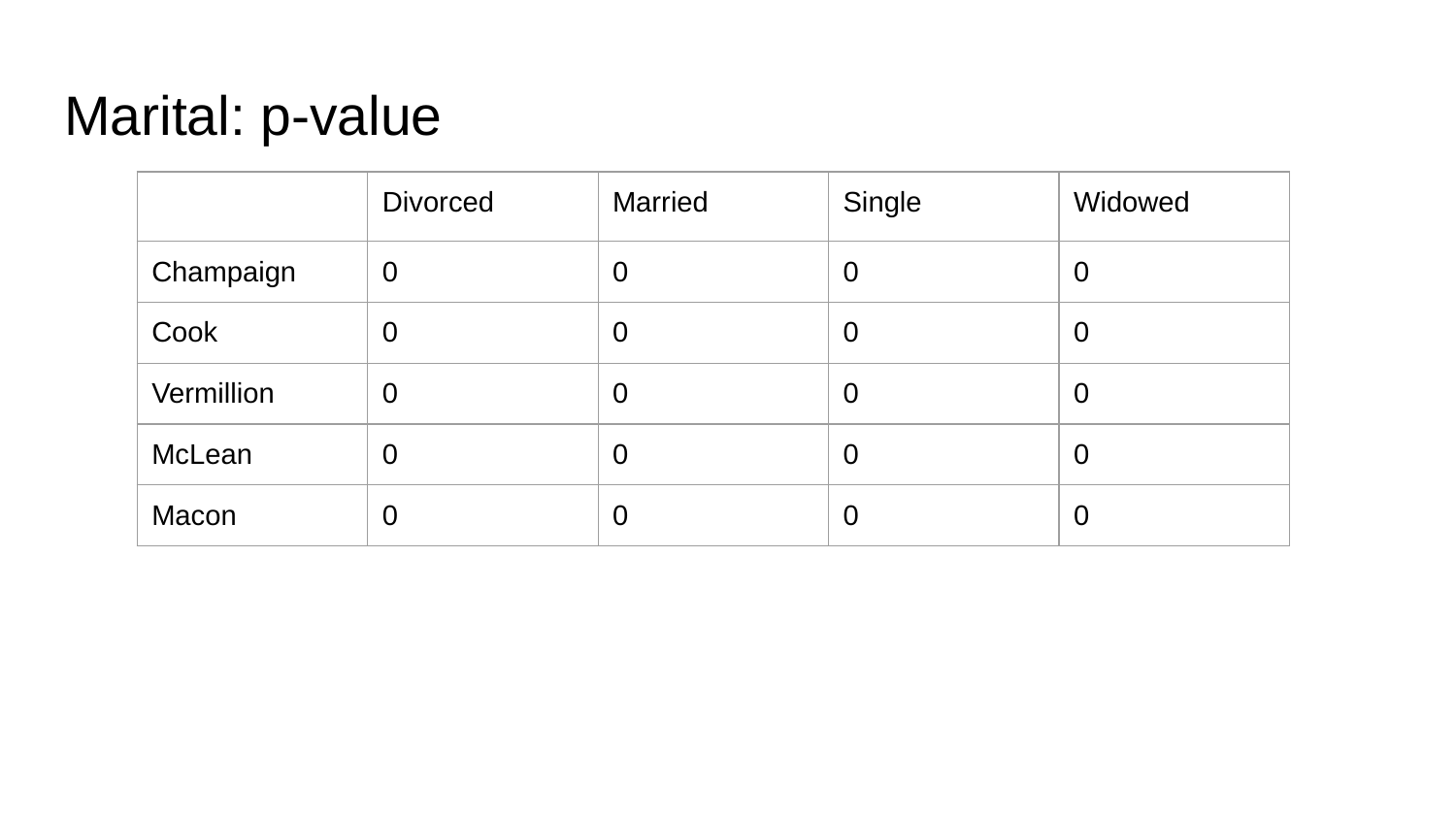

# Marital: p-value
|  | Divorced | Married | Single | Widowed |
| --- | --- | --- | --- | --- |
| Champaign | 0 | 0 | 0 | 0 |
| Cook | 0 | 0 | 0 | 0 |
| Vermillion | 0 | 0 | 0 | 0 |
| McLean | 0 | 0 | 0 | 0 |
| Macon | 0 | 0 | 0 | 0 |